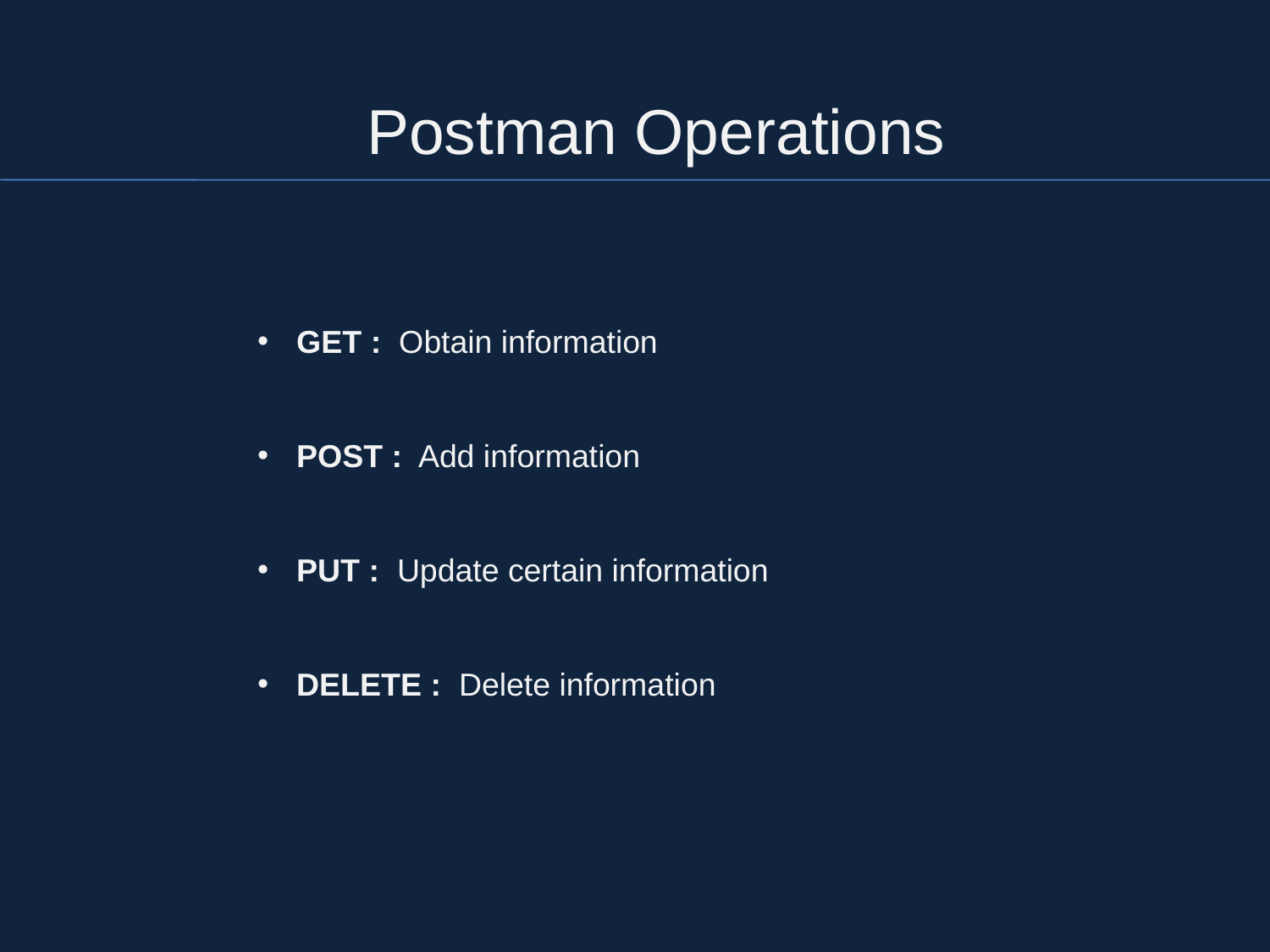

Postman Operations
 GET :  Obtain information

 POST :  Add information

 PUT :  Update certain information

 DELETE :  Delete information